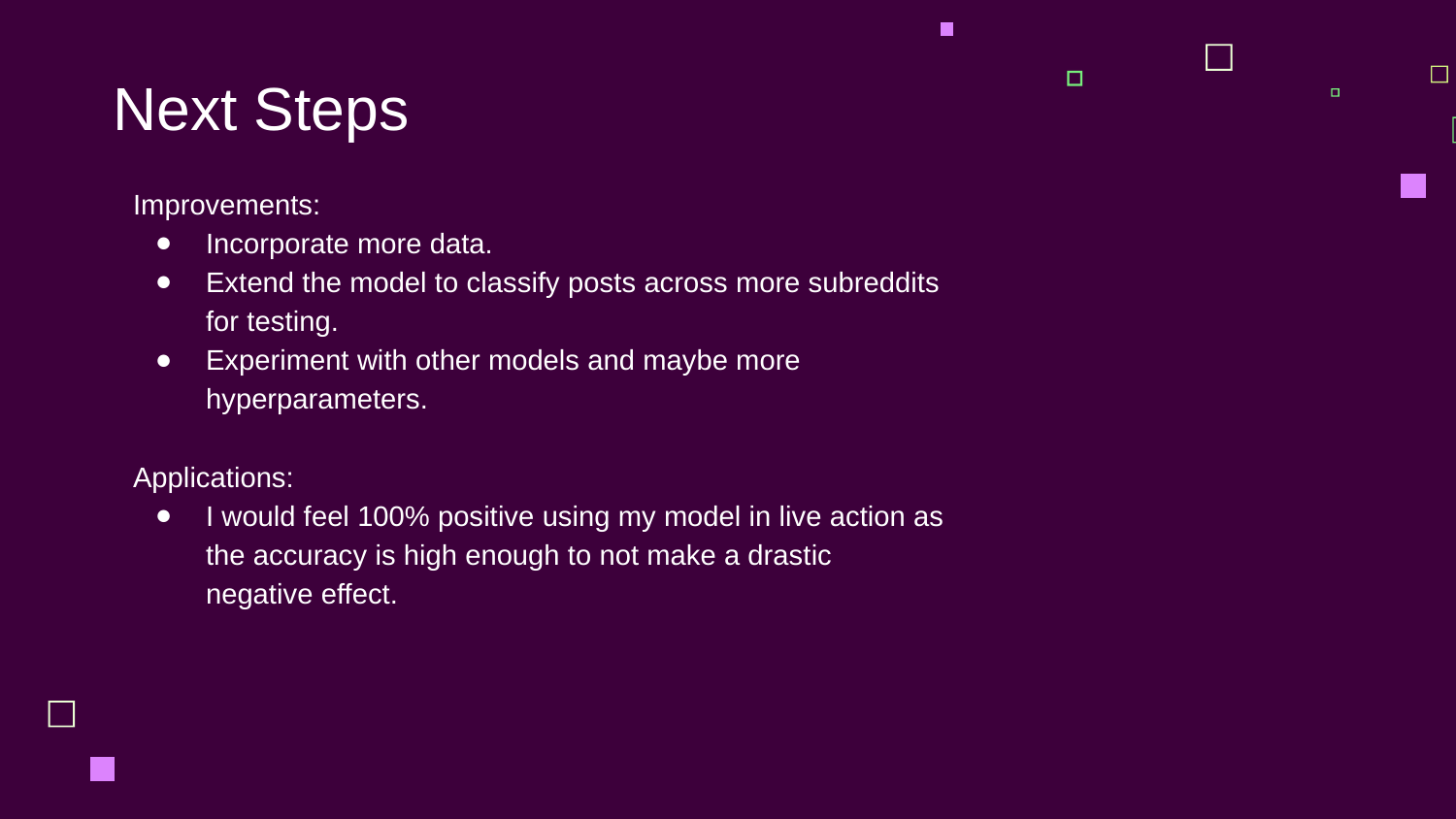

# Next Steps
Improvements:
Incorporate more data.
Extend the model to classify posts across more subreddits for testing.
Experiment with other models and maybe more hyperparameters.

Applications:
I would feel 100% positive using my model in live action as the accuracy is high enough to not make a drastic negative effect.